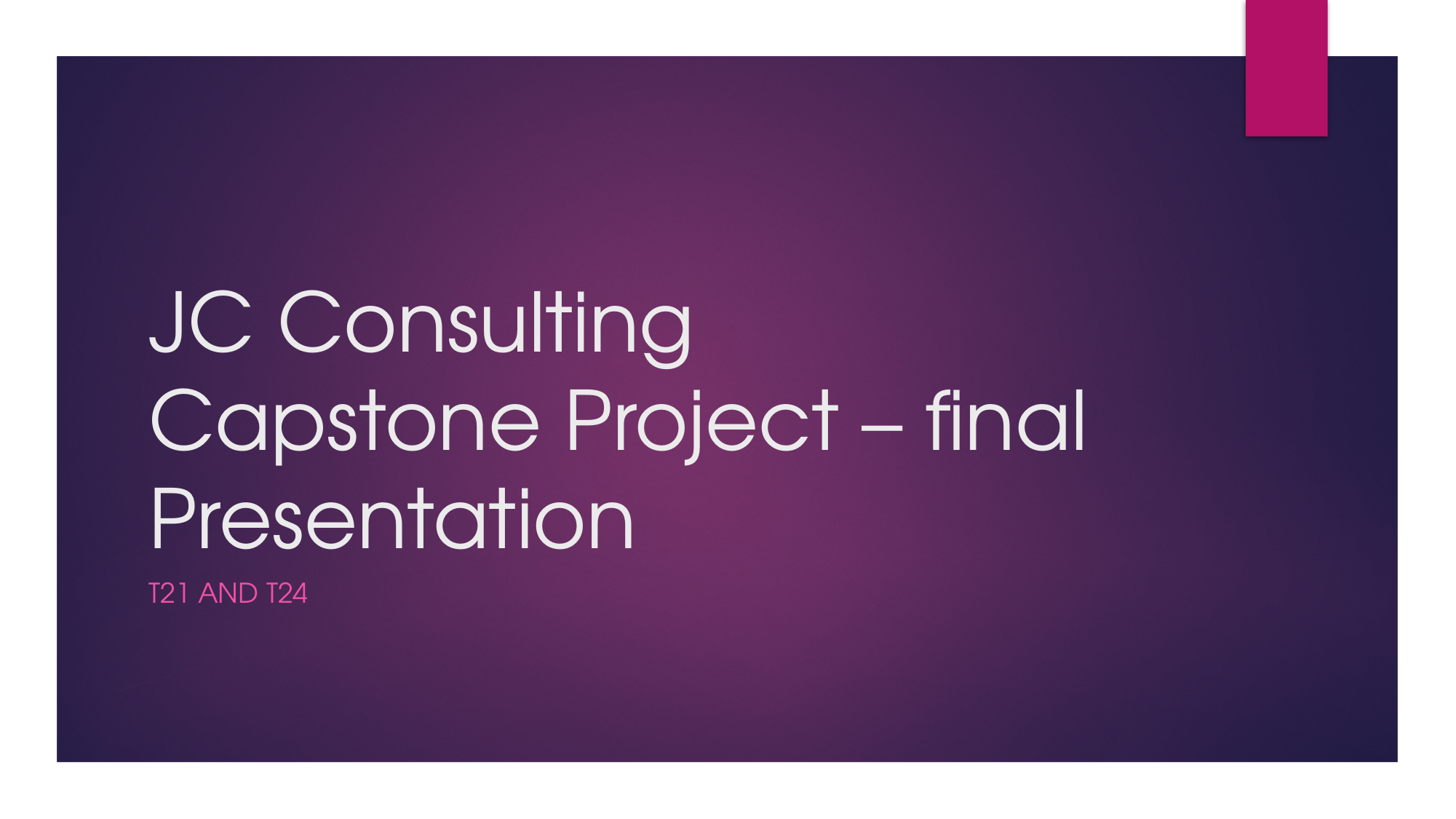

# JC Consulting Capstone Project – final Presentation
T21 AND T24